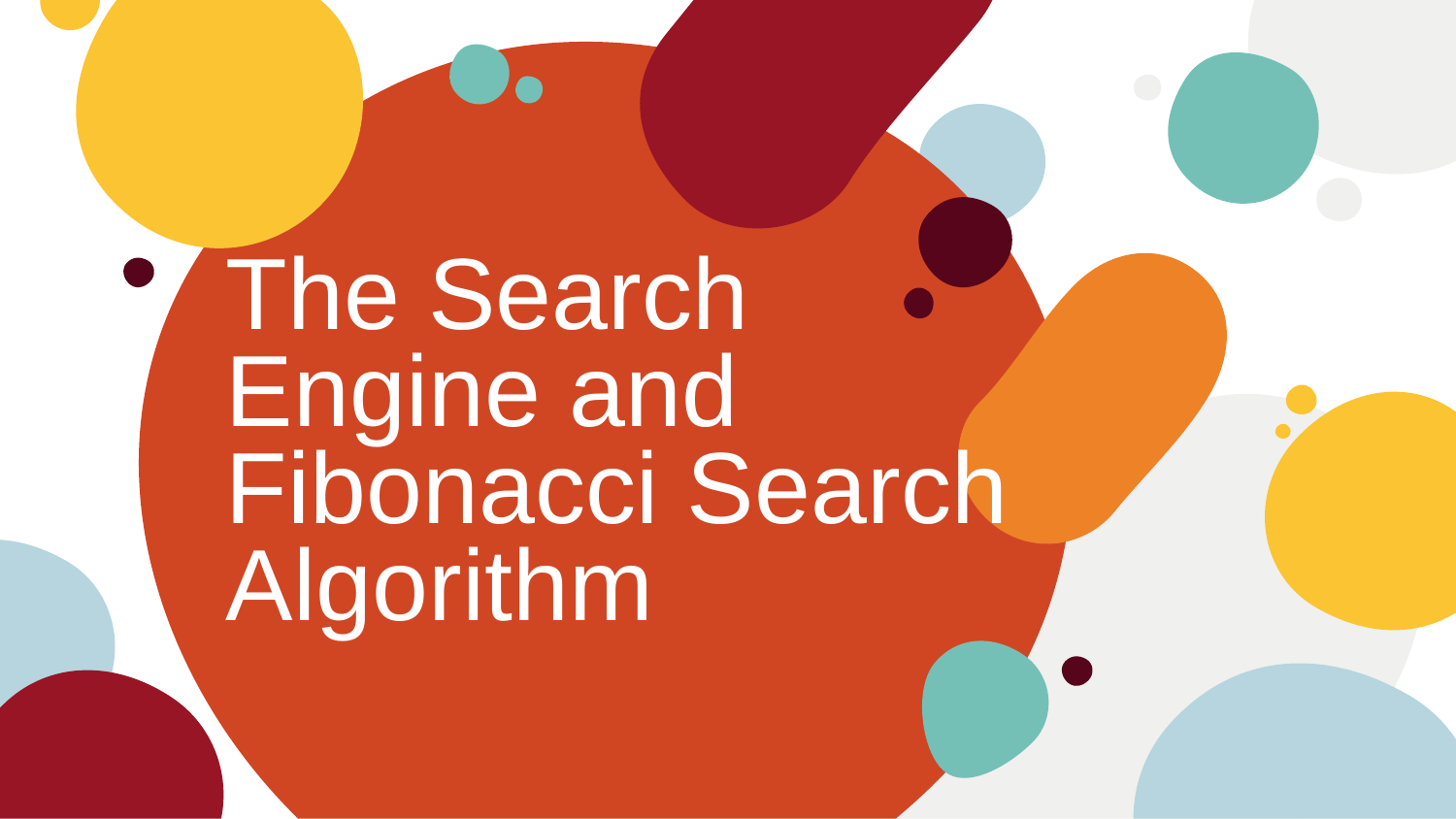

# The Search Engine and Fibonacci Search Algorithm